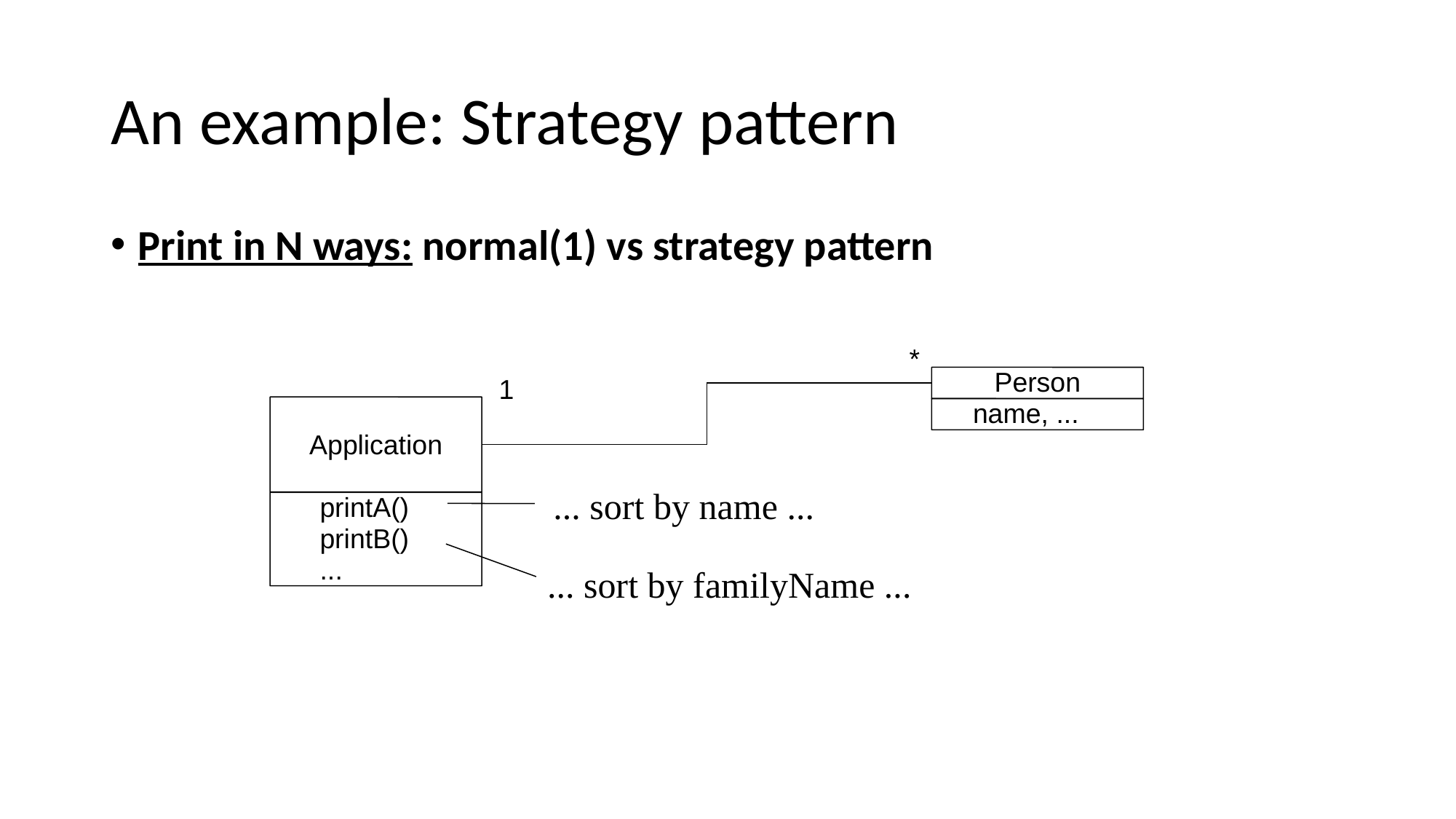

# An example: Strategy pattern
Print in N ways: normal(1) vs strategy pattern

*
Person
1

Application

name, ...
 ... sort by name ...
printA()
printB()
...

... sort by familyName ...